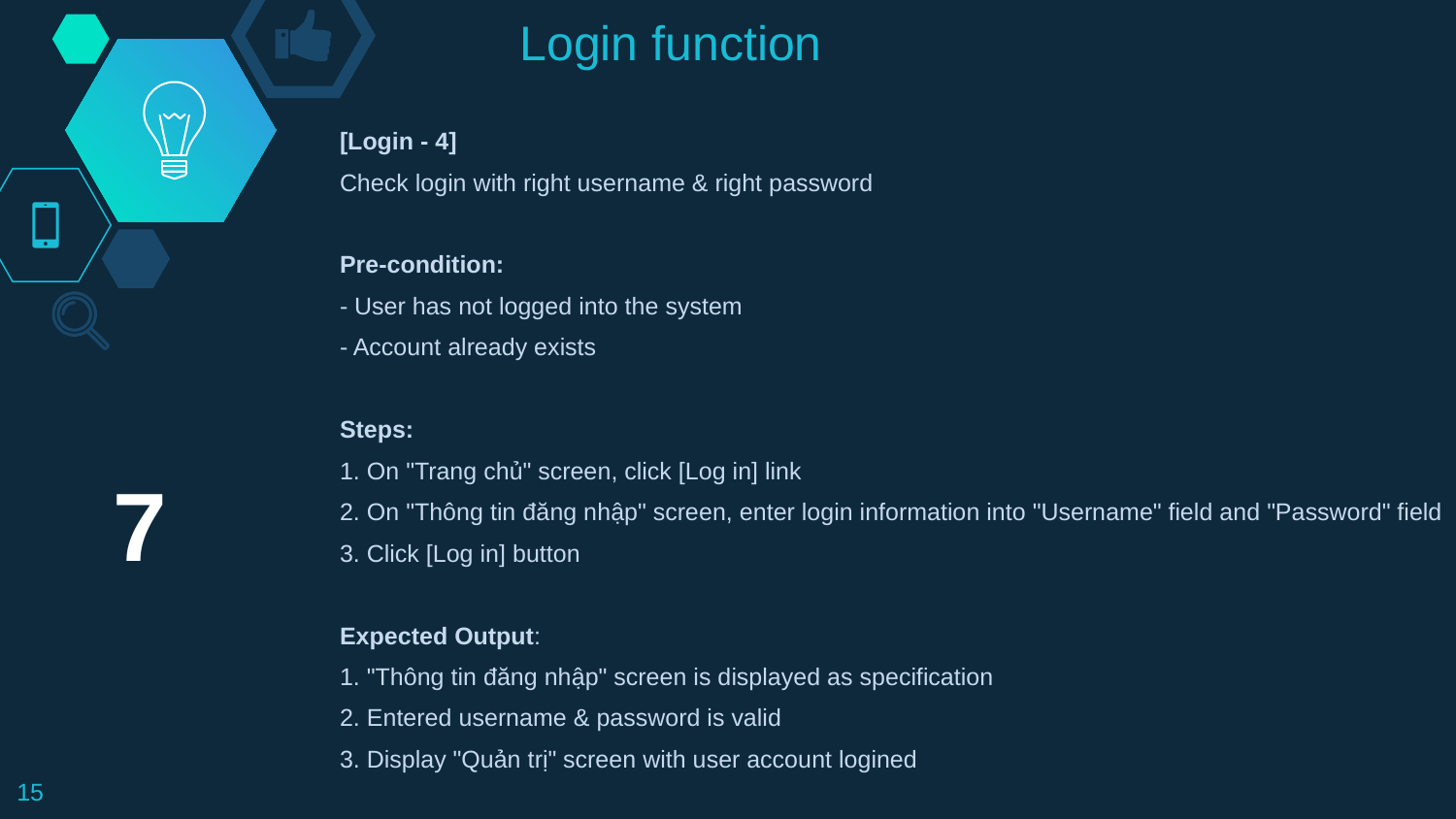

# Login function
[Login - 4]
Check login with right username & right password

Pre-condition:
- User has not logged into the system
- Account already exists

Steps:
1. On "Trang chủ" screen, click [Log in] link
2. On "Thông tin đăng nhập" screen, enter login information into "Username" field and "Password" field
3. Click [Log in] button

Expected Output:
1. "Thông tin đăng nhập" screen is displayed as specification
2. Entered username & password is valid
3. Display "Quản trị" screen with user account logined

7
15